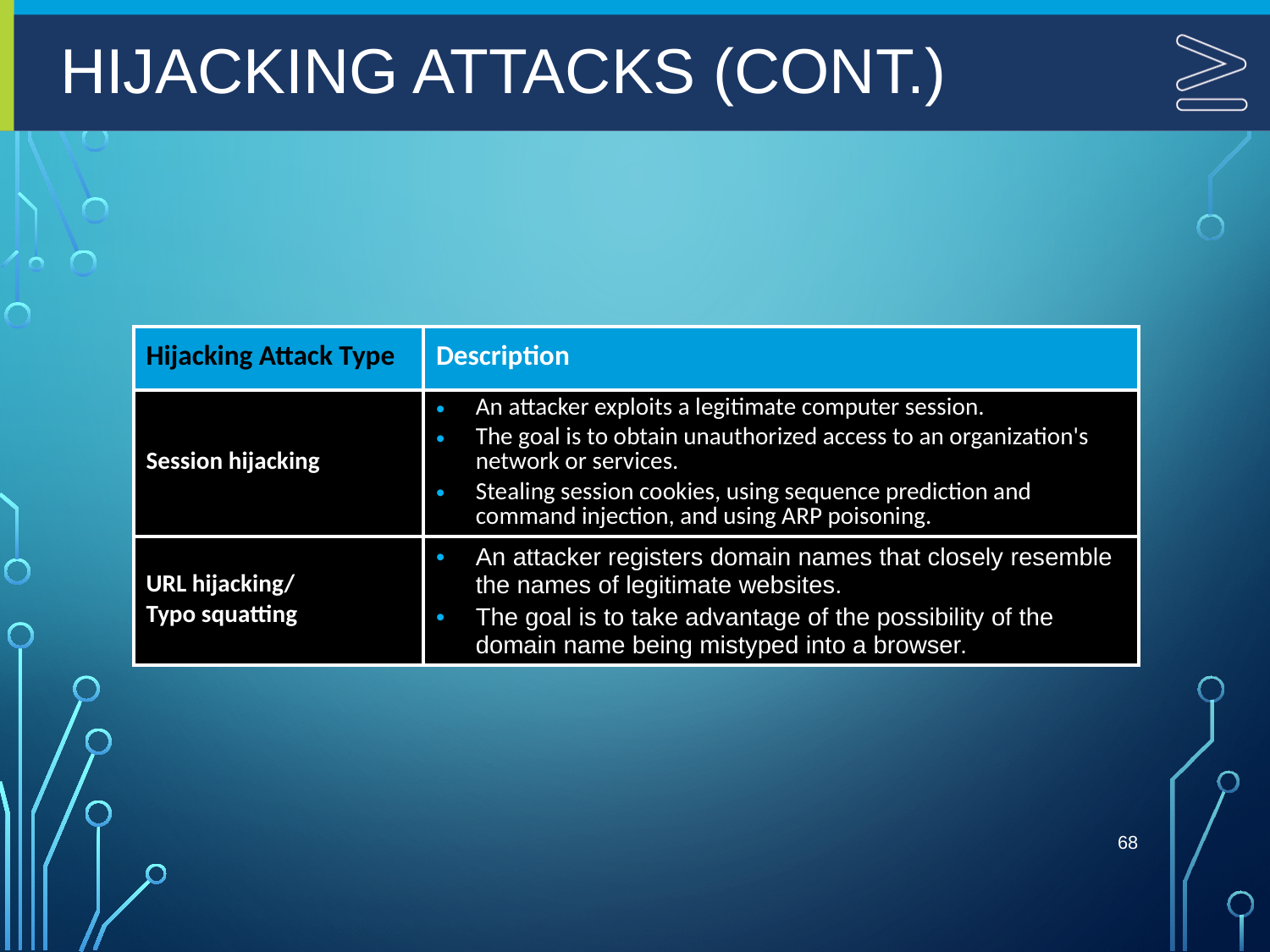

# Hijacking Attacks (Cont.)
| Hijacking Attack Type | Description |
| --- | --- |
| Session hijacking | An attacker exploits a legitimate computer session. The goal is to obtain unauthorized access to an organization's network or services. Stealing session cookies, using sequence prediction and command injection, and using ARP poisoning. |
| URL hijacking/ Typo squatting | An attacker registers domain names that closely resemble the names of legitimate websites. The goal is to take advantage of the possibility of the domain name being mistyped into a browser. |
68